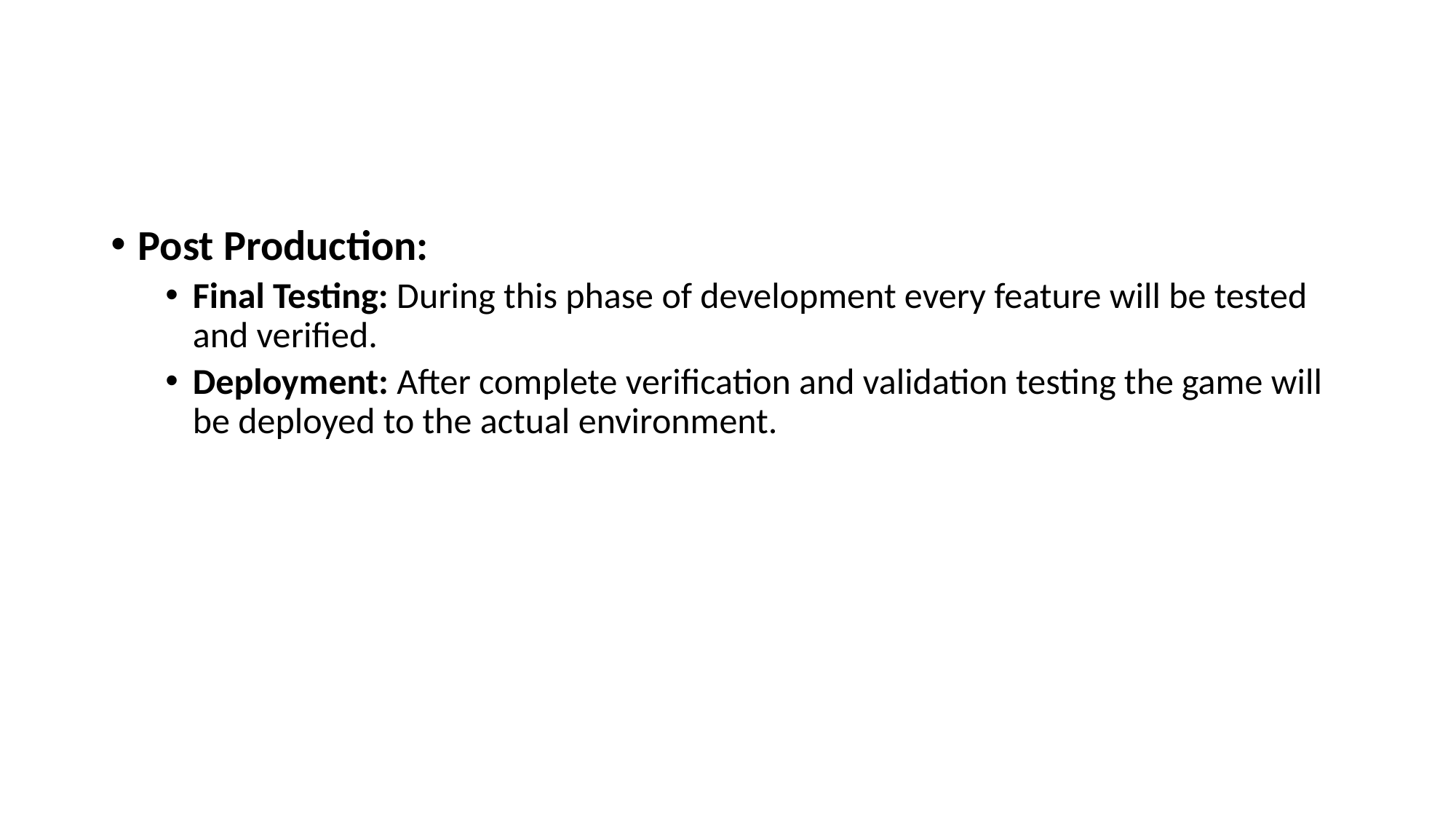

Post Production:
Final Testing: During this phase of development every feature will be tested and verified.
Deployment: After complete verification and validation testing the game will be deployed to the actual environment.